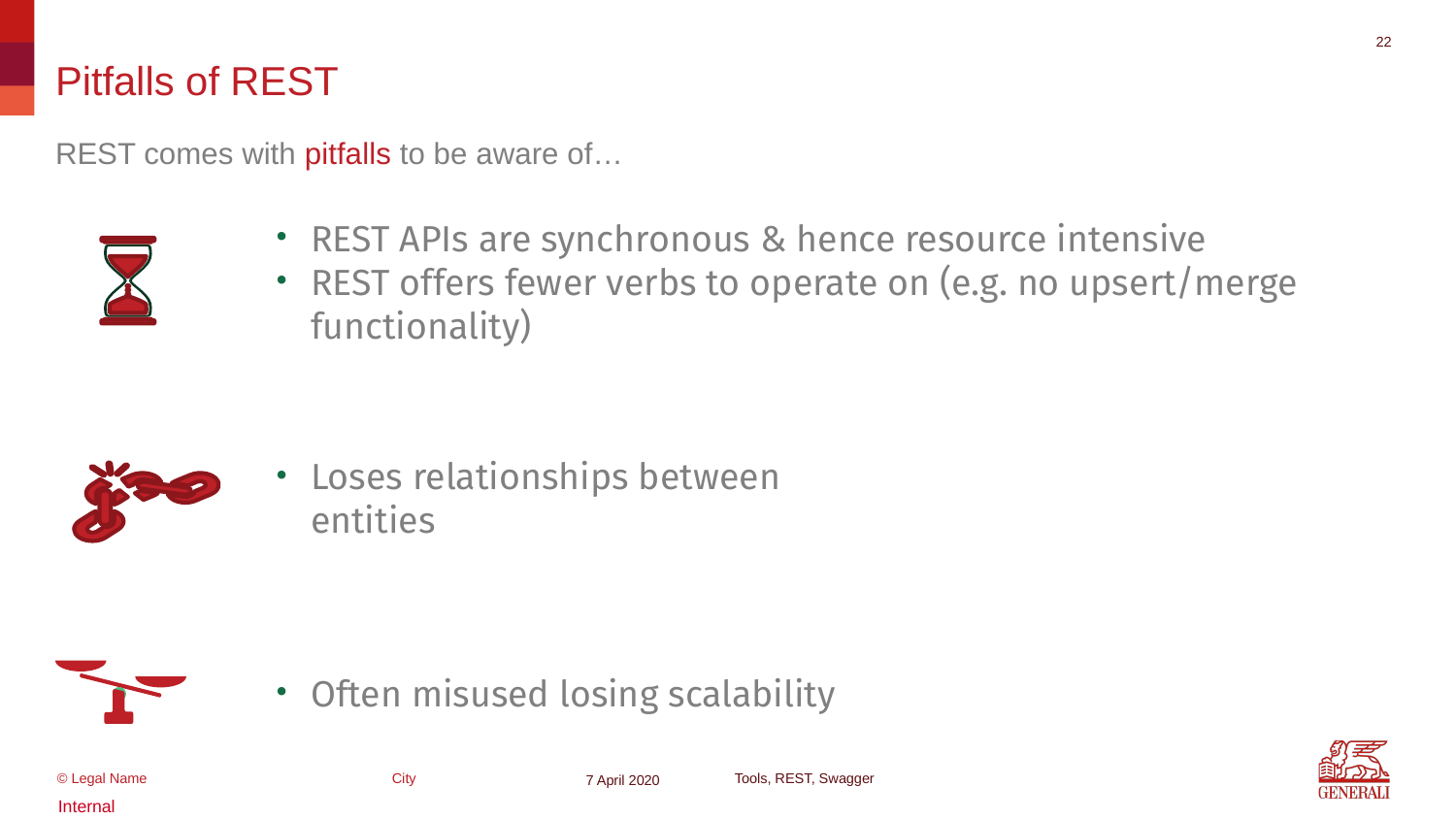

22
# Pitfalls of REST
REST comes with pitfalls to be aware of…
REST APIs are synchronous & hence resource intensive
REST offers fewer verbs to operate on (e.g. no upsert/merge functionality)

Loses relationships between entities
Often misused losing scalability

7 April 2020
Tools, REST, Swagger